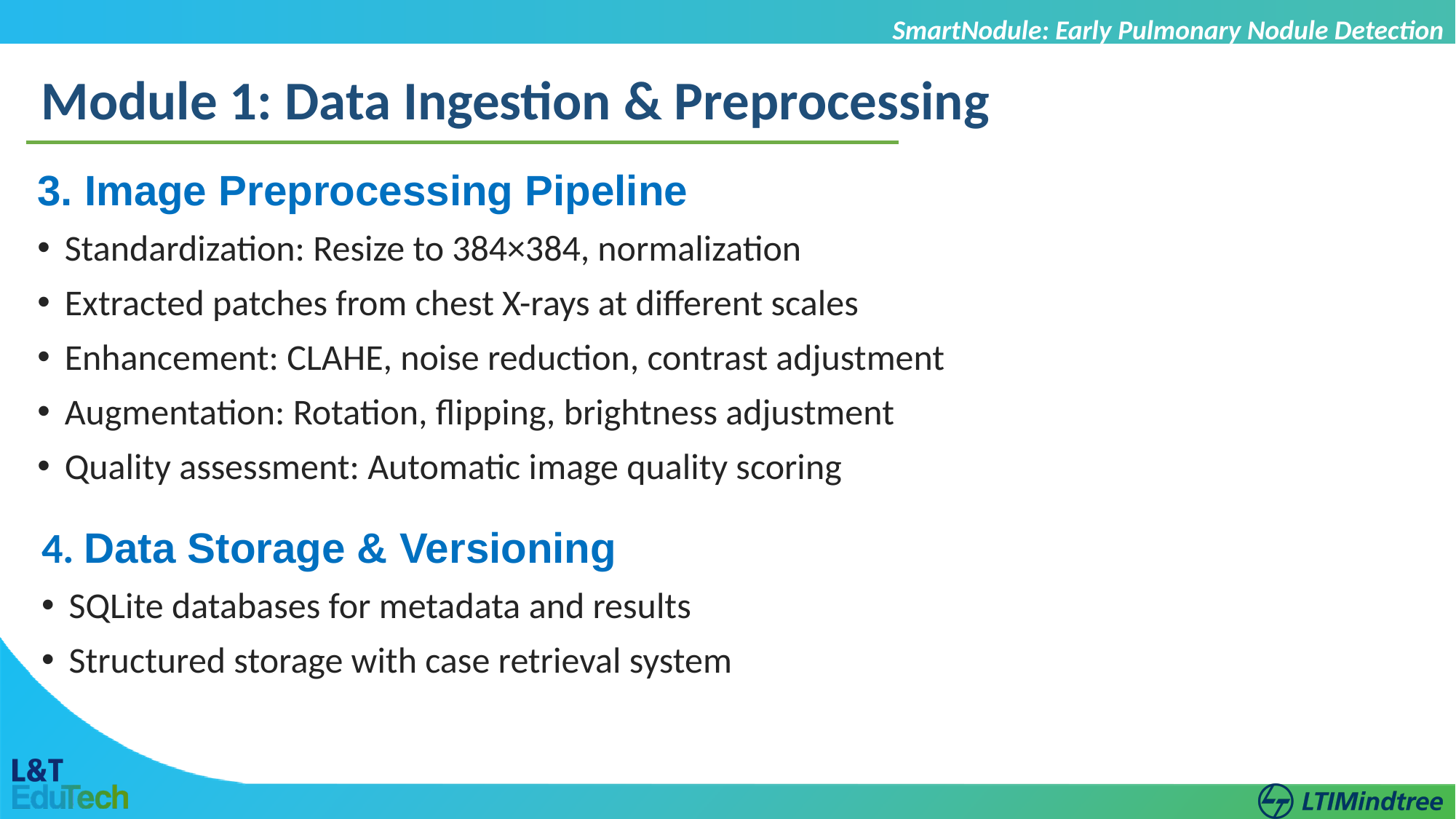

SmartNodule: Early Pulmonary Nodule Detection
Module 1: Data Ingestion & Preprocessing
3. Image Preprocessing Pipeline
Standardization: Resize to 384×384, normalization
Extracted patches from chest X-rays at different scales
Enhancement: CLAHE, noise reduction, contrast adjustment
Augmentation: Rotation, flipping, brightness adjustment
Quality assessment: Automatic image quality scoring

4. Data Storage & Versioning
SQLite databases for metadata and results
Structured storage with case retrieval system